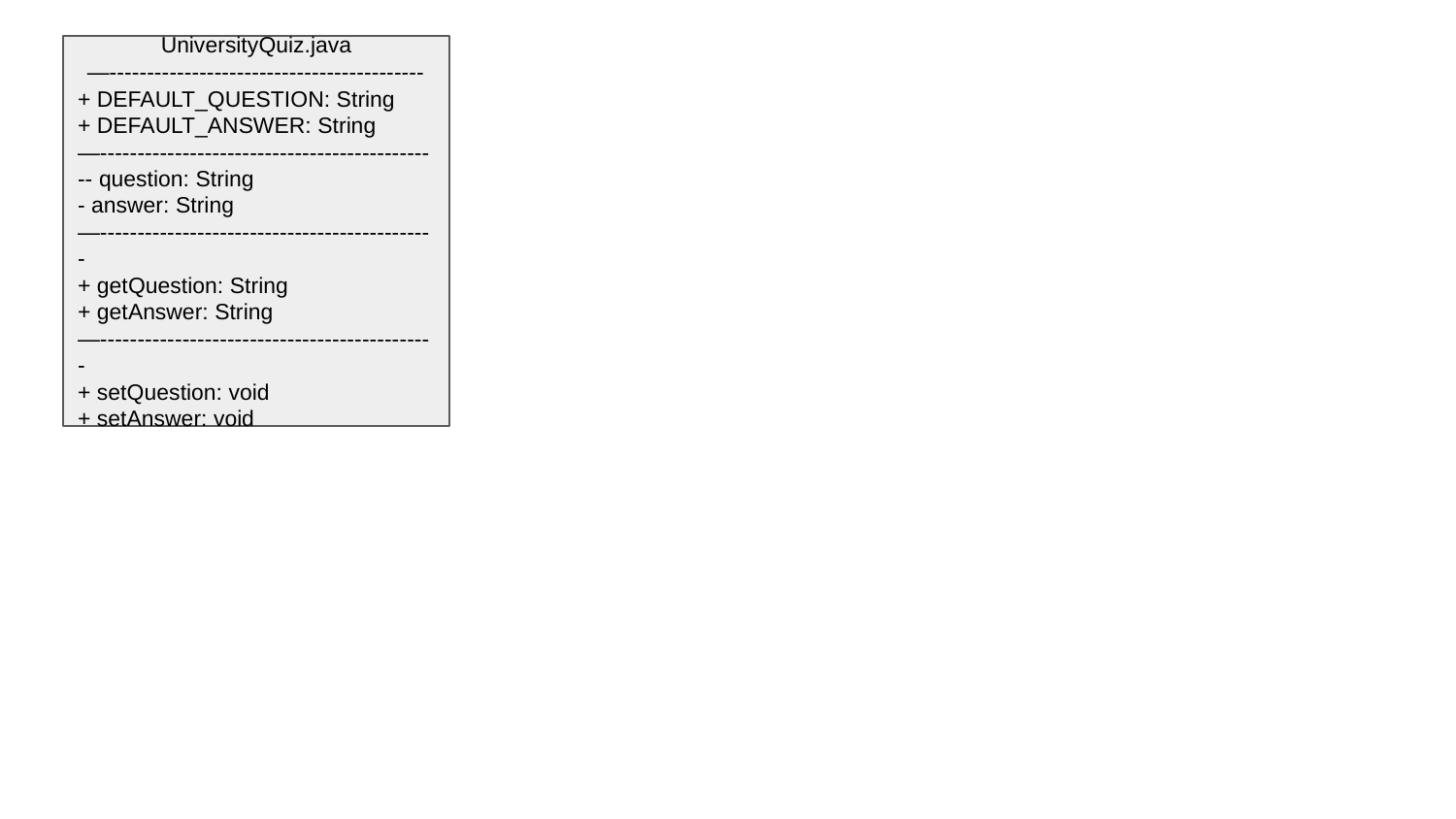

UniversityQuiz.java
—------------------------------------------
+ DEFAULT_QUESTION: String
+ DEFAULT_ANSWER: String
—---------------------------------------------- question: String
- answer: String
—---------------------------------------------
+ getQuestion: String
+ getAnswer: String
—---------------------------------------------
+ setQuestion: void
+ setAnswer: void